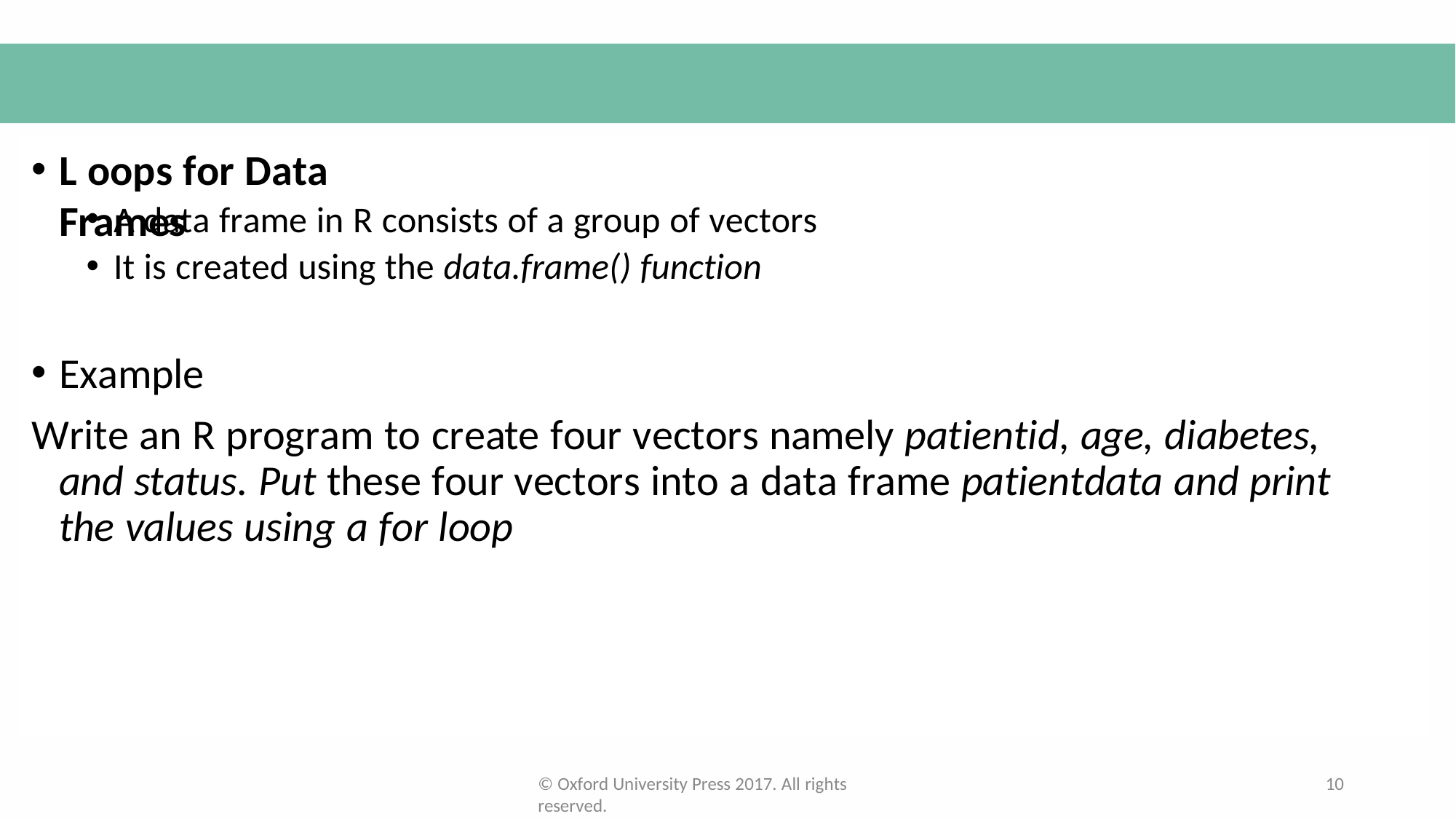

L oops for Data Frames
A data frame in R consists of a group of vectors
It is created using the data.frame() function

Example
Write an R program to create four vectors namely patientid, age, diabetes, and status. Put these four vectors into a data frame patientdata and print the values using a for loop
© Oxford University Press 2017. All rights reserved.
10